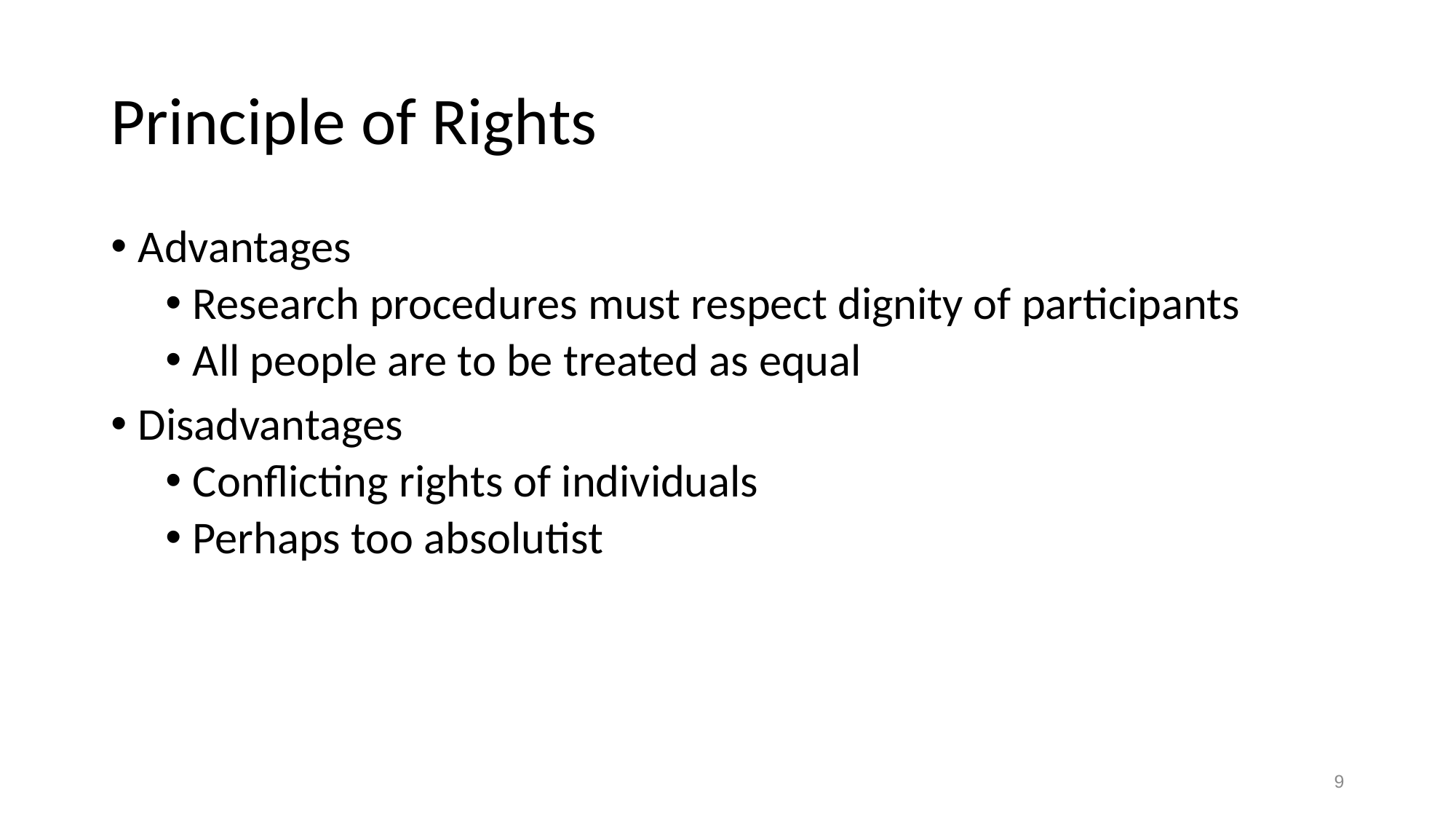

# Principle of Rights
Advantages
Research procedures must respect dignity of participants
All people are to be treated as equal
Disadvantages
Conflicting rights of individuals
Perhaps too absolutist
9